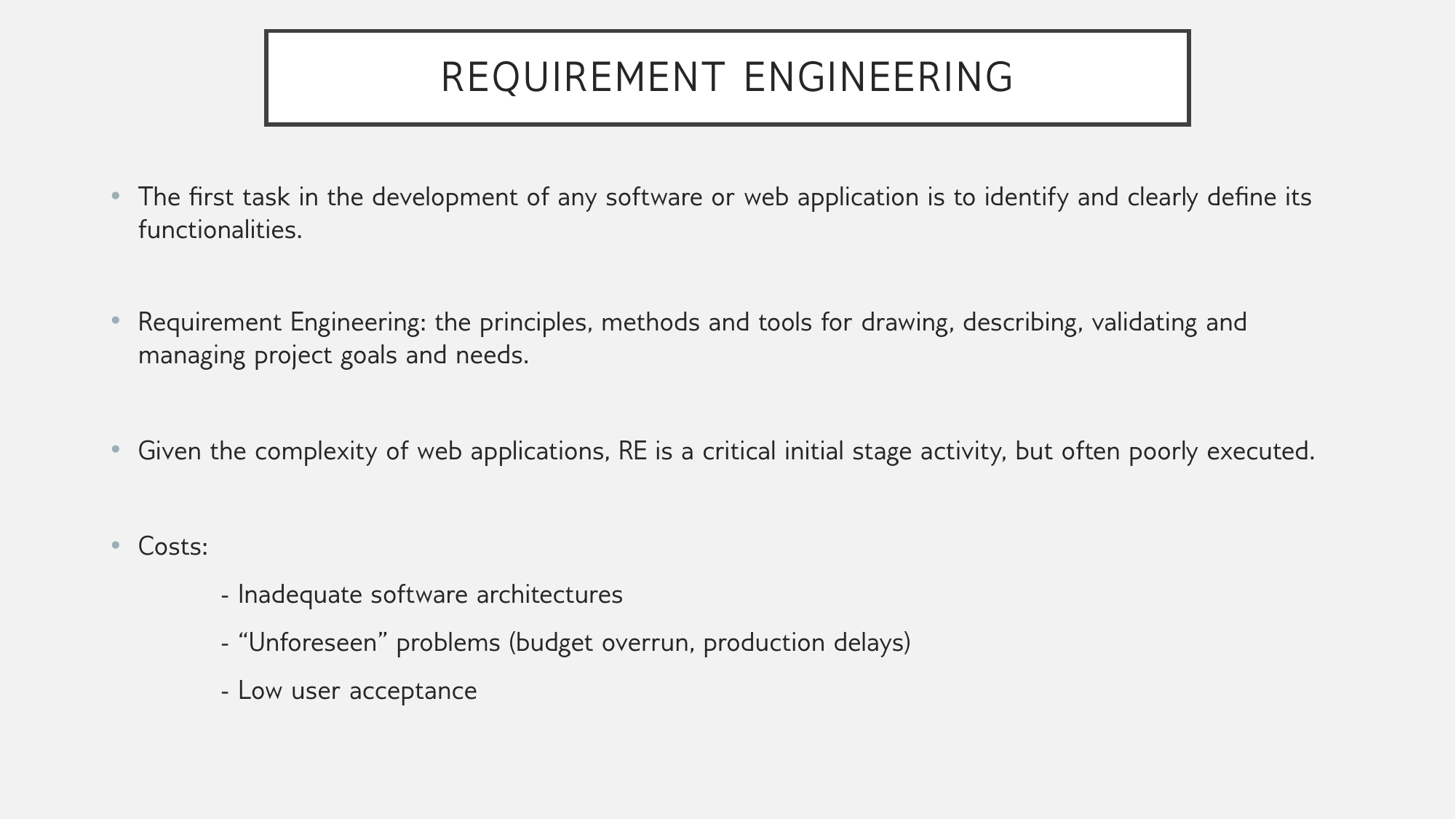

# Requirement Engineering

The first task in the development of any software or web application is to identify and clearly define its functionalities.

Requirement Engineering: the principles, methods and tools for drawing, describing, validating and managing project goals and needs.

Given the complexity of web applications, RE is a critical initial stage activity, but often poorly executed.

Costs:
	- Inadequate software architectures
	- “Unforeseen” problems (budget overrun, production delays)
	- Low user acceptance